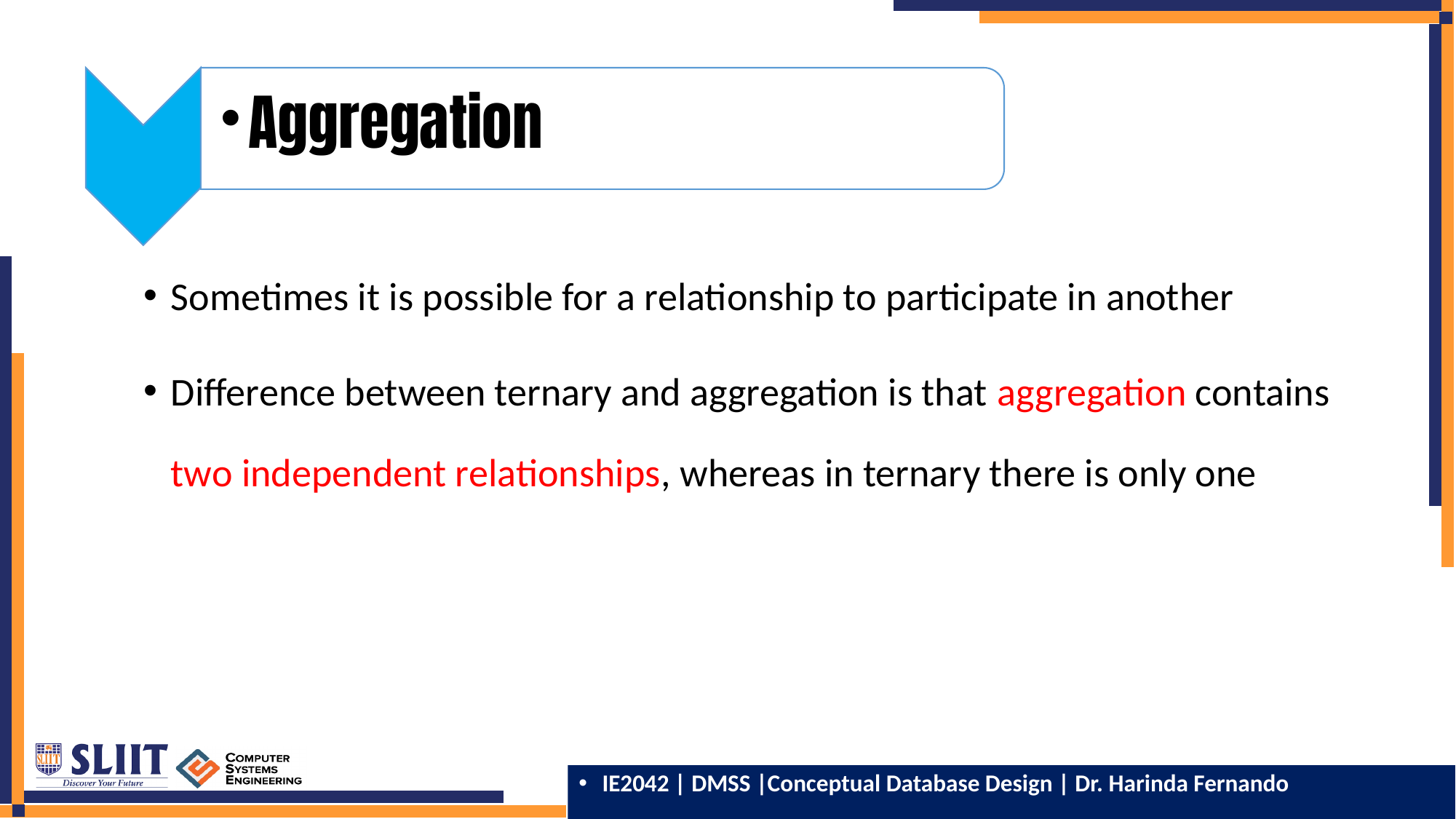

Aggregation
Sometimes it is possible for a relationship to participate in another
Difference between ternary and aggregation is that aggregation contains two independent relationships, whereas in ternary there is only one

32
IE2042 | DMSS |Conceptual Database Design | Dr. Harinda Fernando